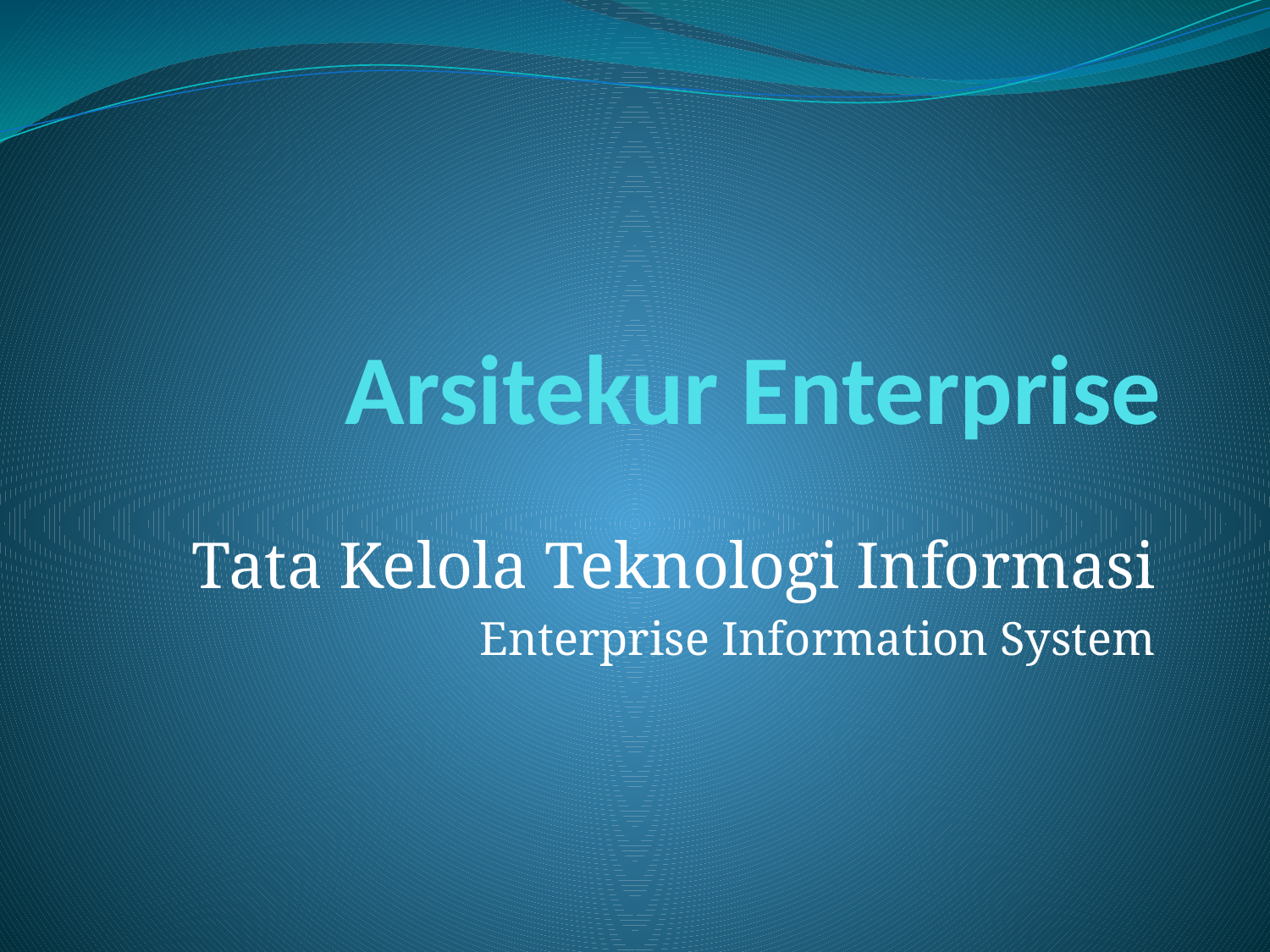

# Arsitekur Enterprise
Tata Kelola Teknologi Informasi
Enterprise Information System